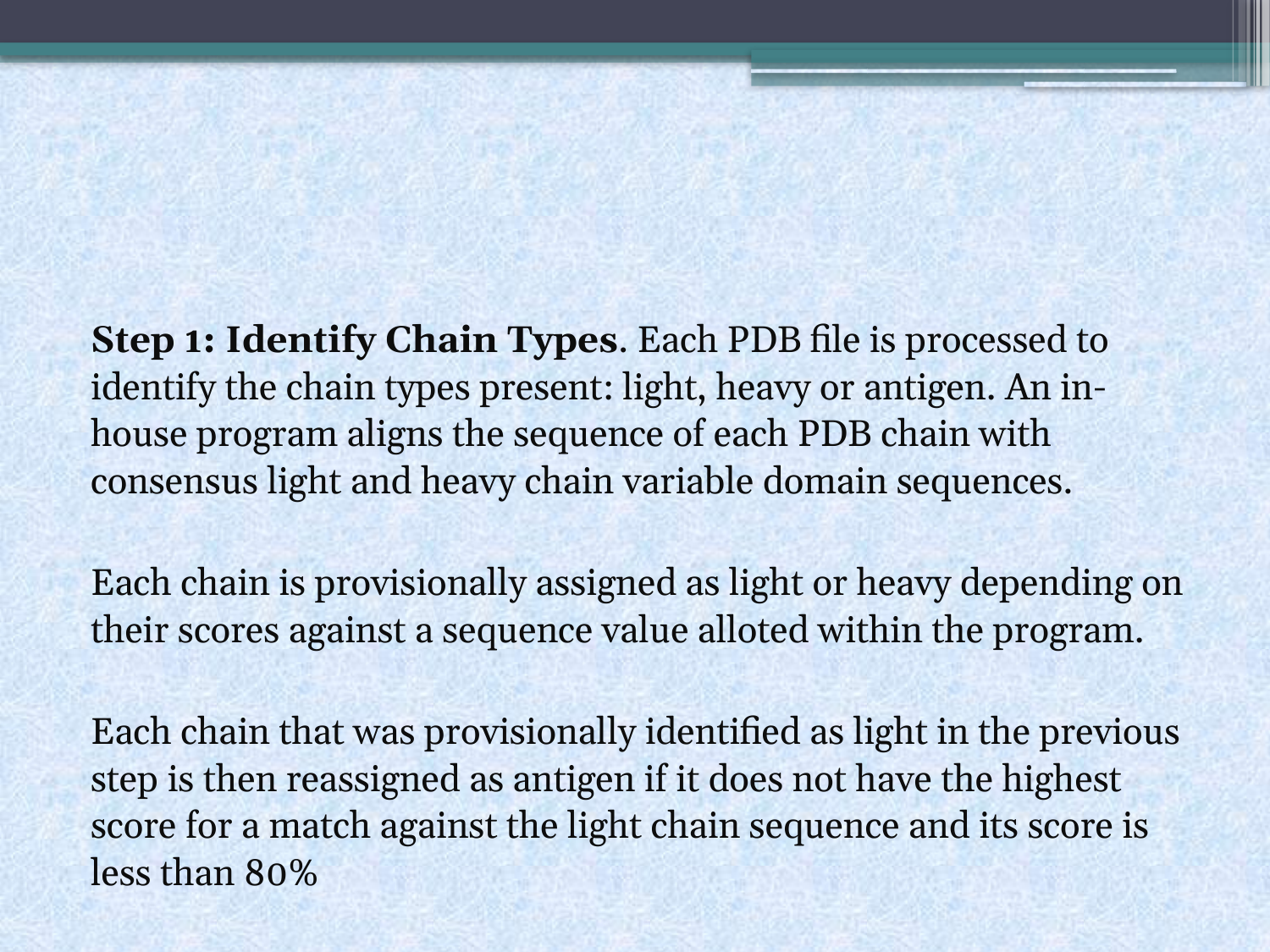

Step 1: Identify Chain Types. Each PDB file is processed to identify the chain types present: light, heavy or antigen. An in-house program aligns the sequence of each PDB chain with consensus light and heavy chain variable domain sequences.

Each chain is provisionally assigned as light or heavy depending on their scores against a sequence value alloted within the program.

Each chain that was provisionally identified as light in the previous step is then reassigned as antigen if it does not have the highest score for a match against the light chain sequence and its score is less than 80%